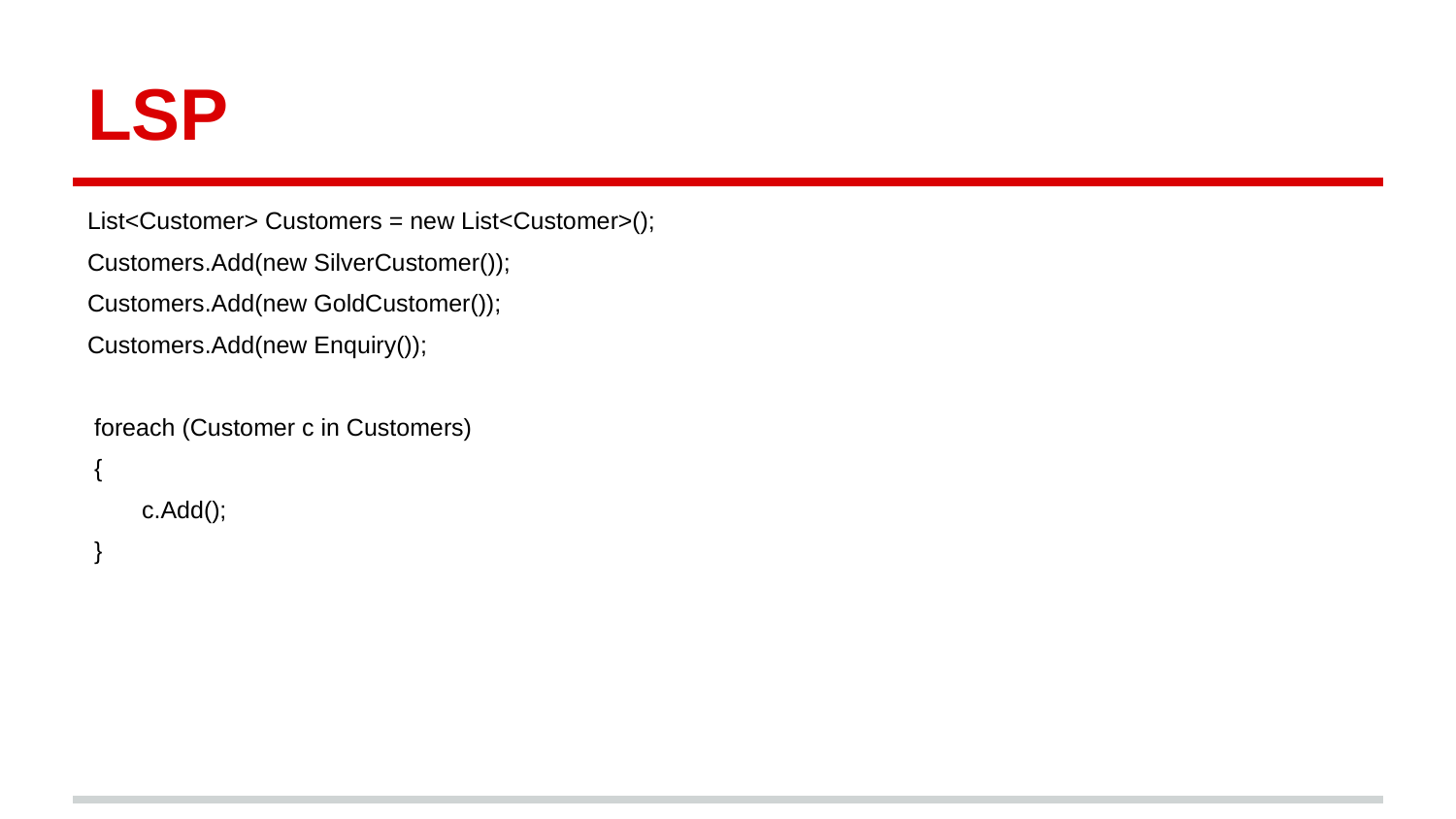

# LSP
List<Customer> Customers = new List<Customer>();
Customers.Add(new SilverCustomer());
Customers.Add(new GoldCustomer());
Customers.Add(new Enquiry());

 foreach (Customer c in Customers)
 {
        c.Add();
 }